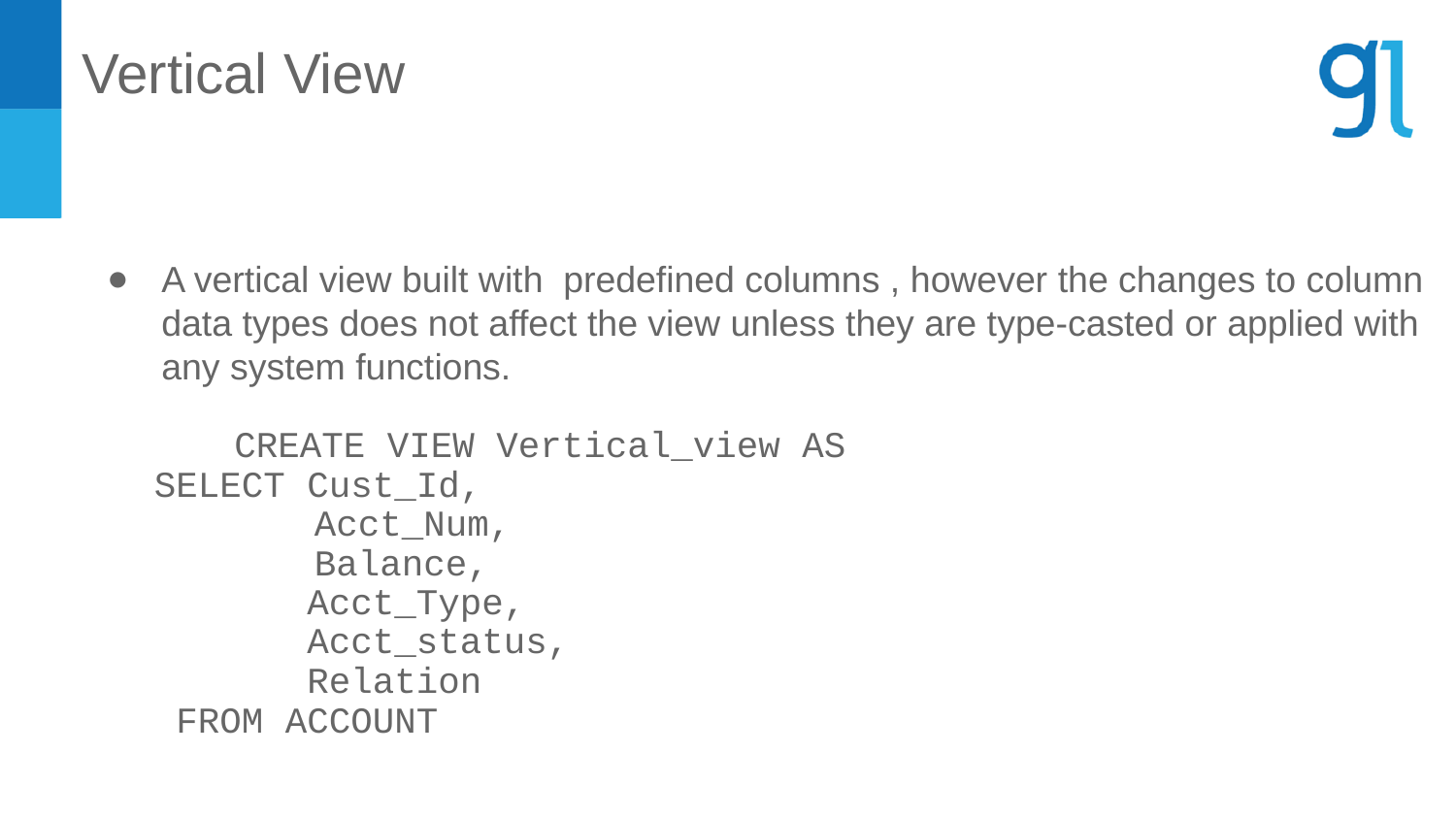

Vertical View

A vertical view built with  predefined columns , however the changes to column data types does not affect the view unless they are type-casted or applied with any system functions.
	CREATE VIEW Vertical_view AS
   SELECT Cust_Id,
       Acct_Num,
       Balance,
Acct_Type,
Acct_status,
Relation
    FROM ACCOUNT